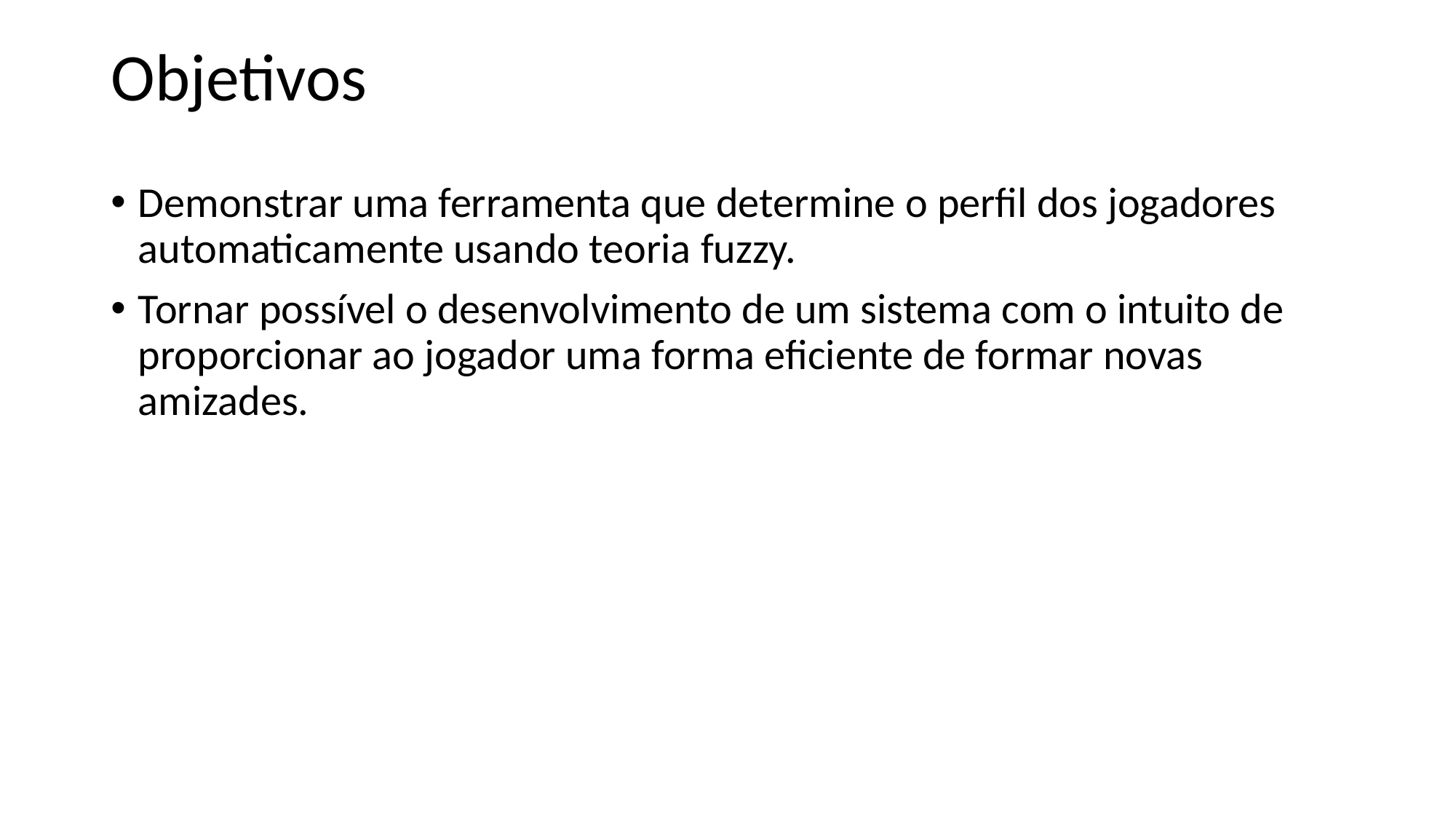

# Objetivos
Demonstrar uma ferramenta que determine o perfil dos jogadores automaticamente usando teoria fuzzy.
Tornar possível o desenvolvimento de um sistema com o intuito de proporcionar ao jogador uma forma eficiente de formar novas amizades.